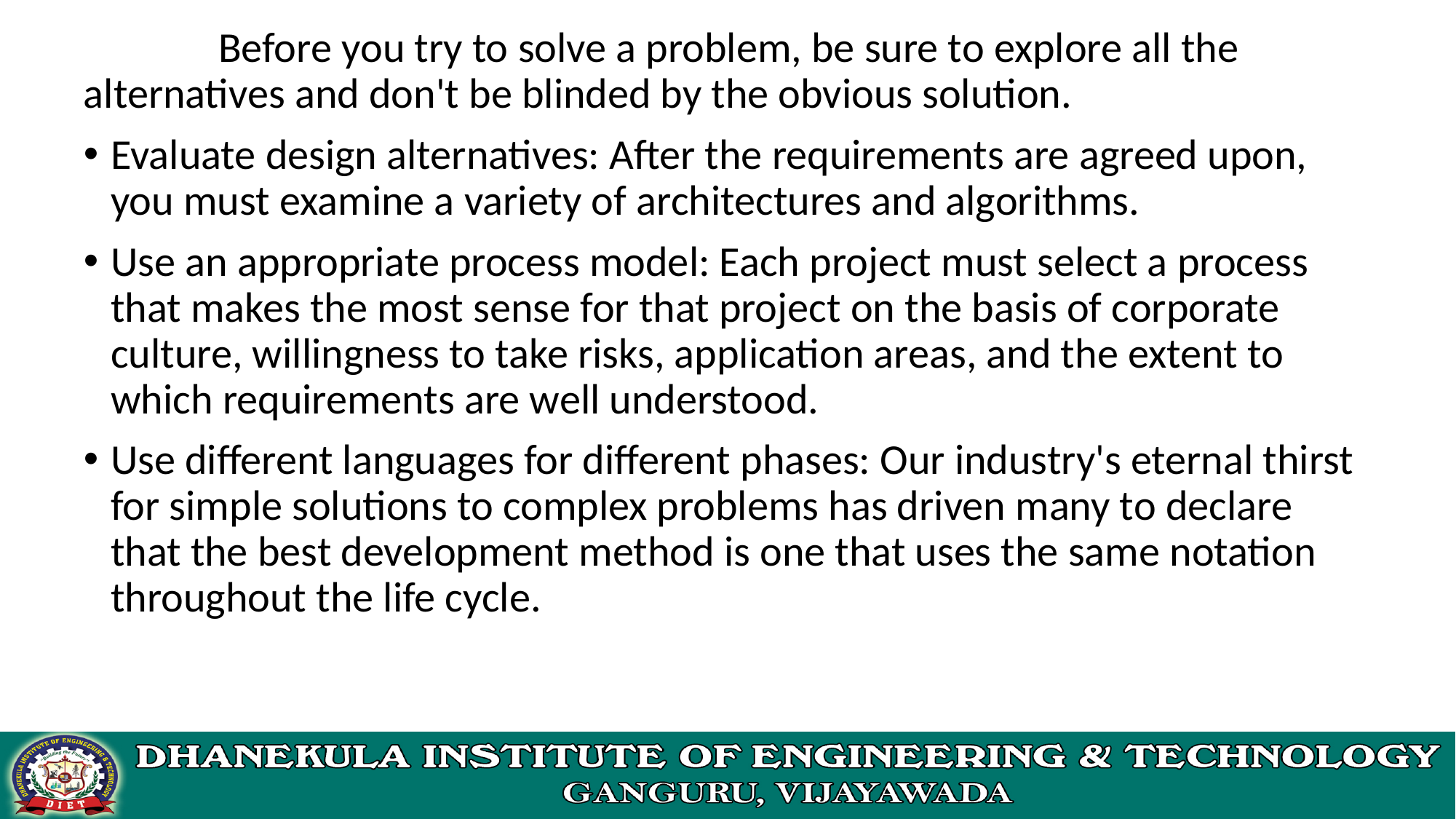

Before you try to solve a problem, be sure to explore all the alternatives and don't be blinded by the obvious solution.
Evaluate design alternatives: After the requirements are agreed upon, you must examine a variety of architectures and algorithms.
Use an appropriate process model: Each project must select a process that makes the most sense for that project on the basis of corporate culture, willingness to take risks, application areas, and the extent to which requirements are well understood.
Use different languages for different phases: Our industry's eternal thirst for simple solutions to complex problems has driven many to declare that the best development method is one that uses the same notation throughout the life cycle.